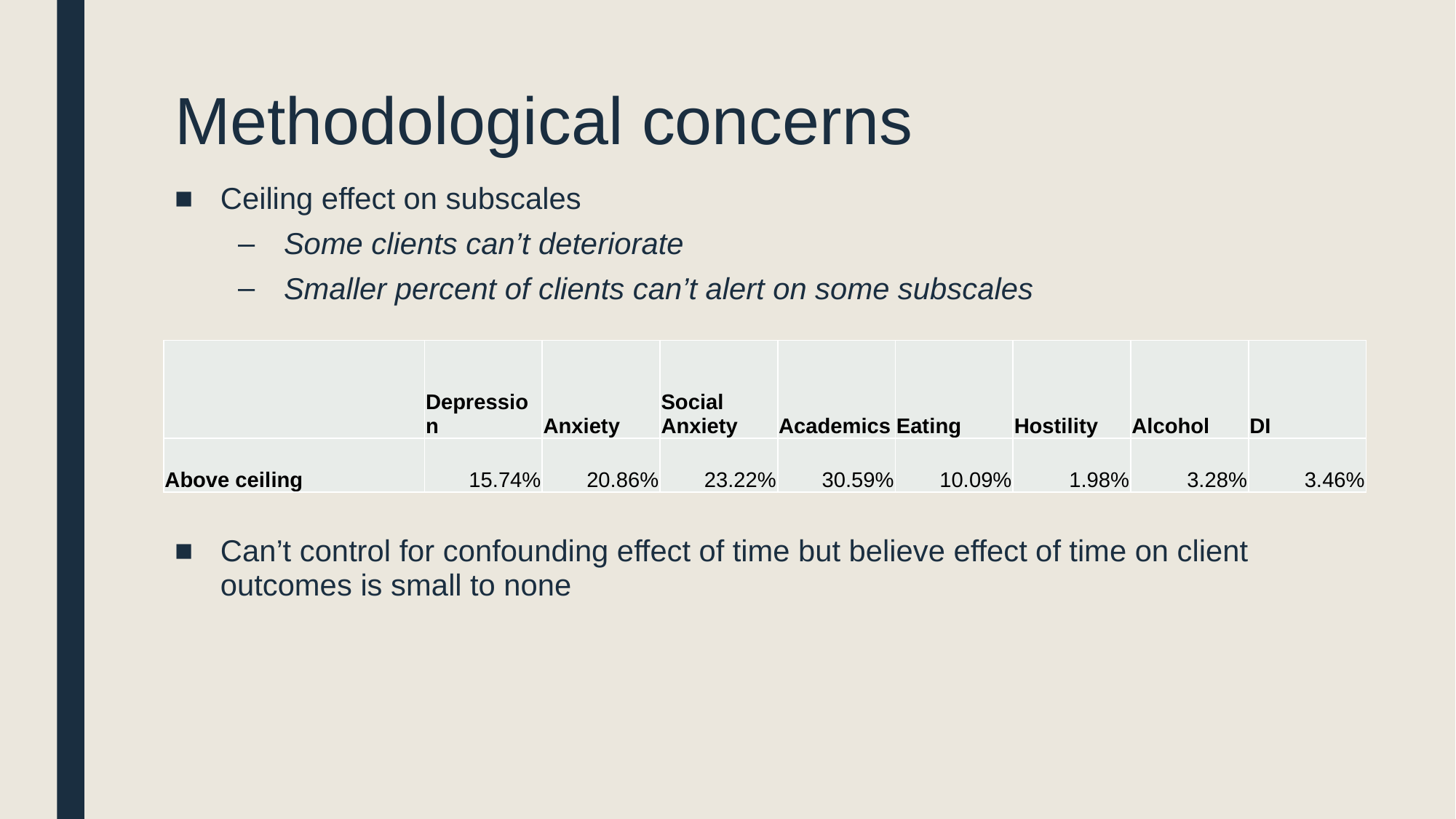

# Methodological concerns
Ceiling effect on subscales
Some clients can’t deteriorate
Smaller percent of clients can’t alert on some subscales

Can’t control for confounding effect of time but believe effect of time on client outcomes is small to none

|  | Depression | Anxiety | Social Anxiety | Academics | Eating | Hostility | Alcohol | DI |
| --- | --- | --- | --- | --- | --- | --- | --- | --- |
| Above ceiling | 15.74% | 20.86% | 23.22% | 30.59% | 10.09% | 1.98% | 3.28% | 3.46% |